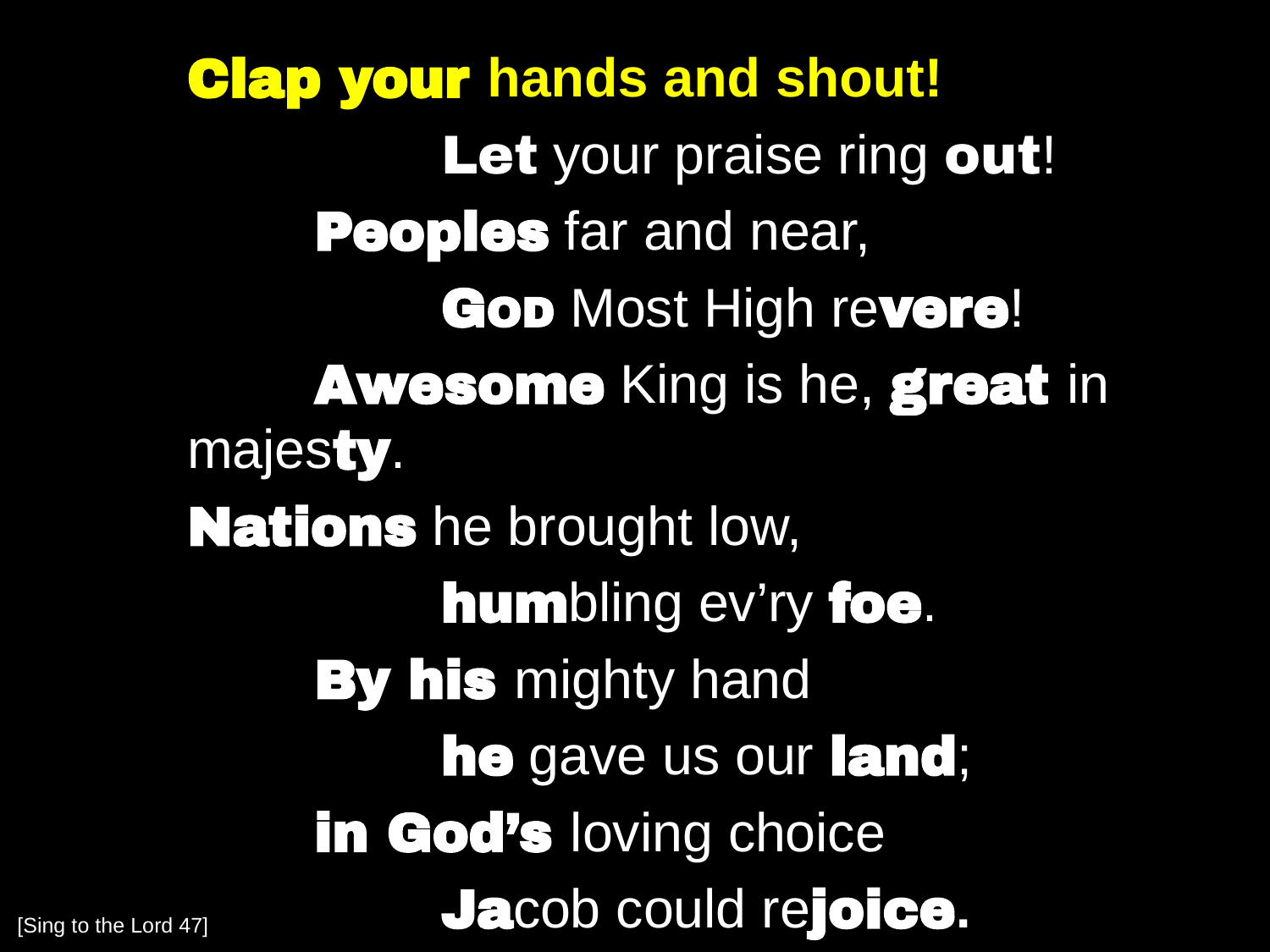

Clap your hands and shout!
			Let your praise ring out!
		Peoples far and near,
			God Most High revere!
		Awesome King is he, great in majesty.
	Nations he brought low,
			humbling ev’ry foe.
		By his mighty hand
			he gave us our land;
		in God’s loving choice
			Jacob could rejoice.
[Sing to the Lord 47]